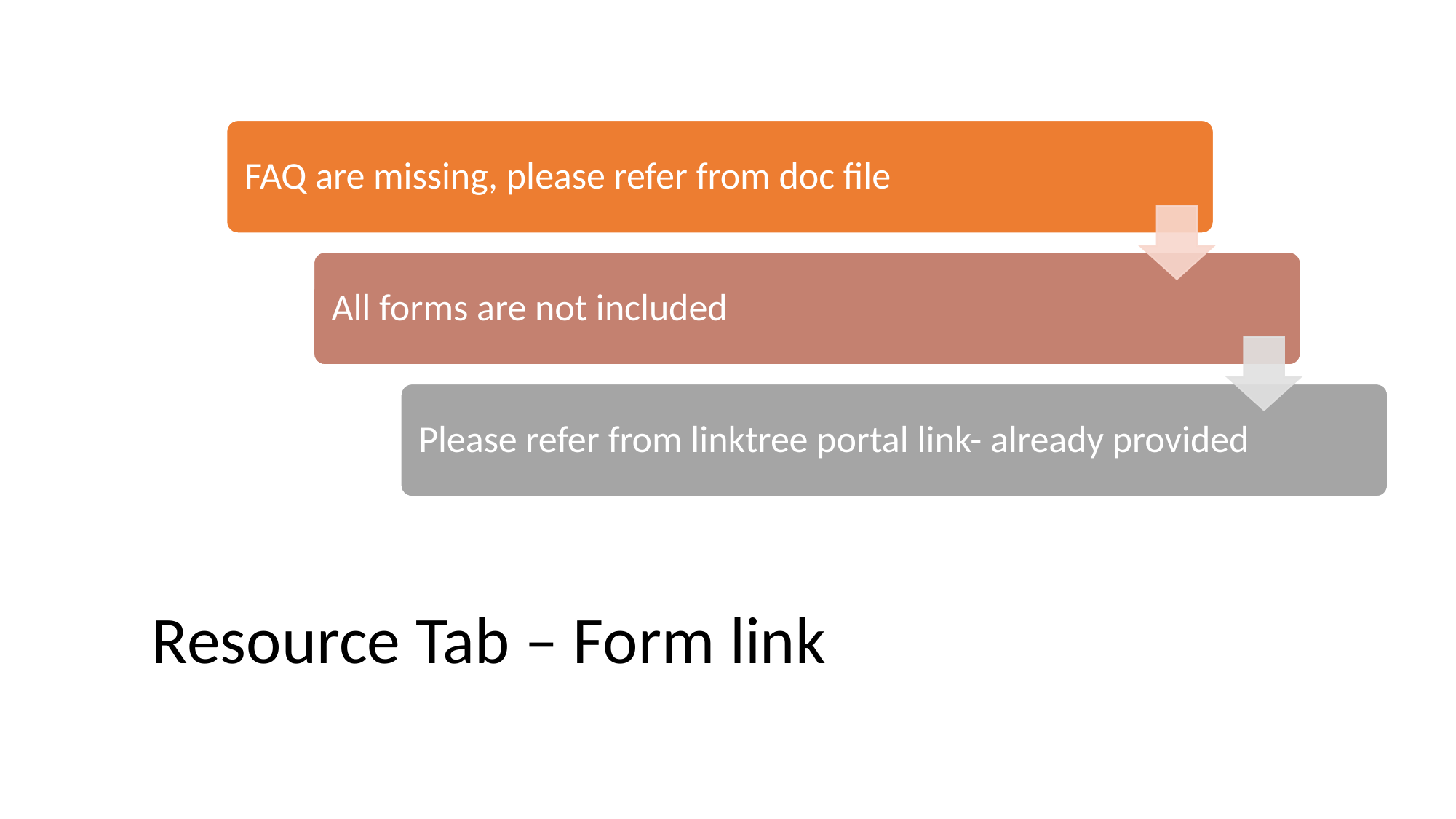

FAQ are missing, please refer from doc file
All forms are not included
Please refer from linktree portal link- already provided

# Resource Tab – Form link